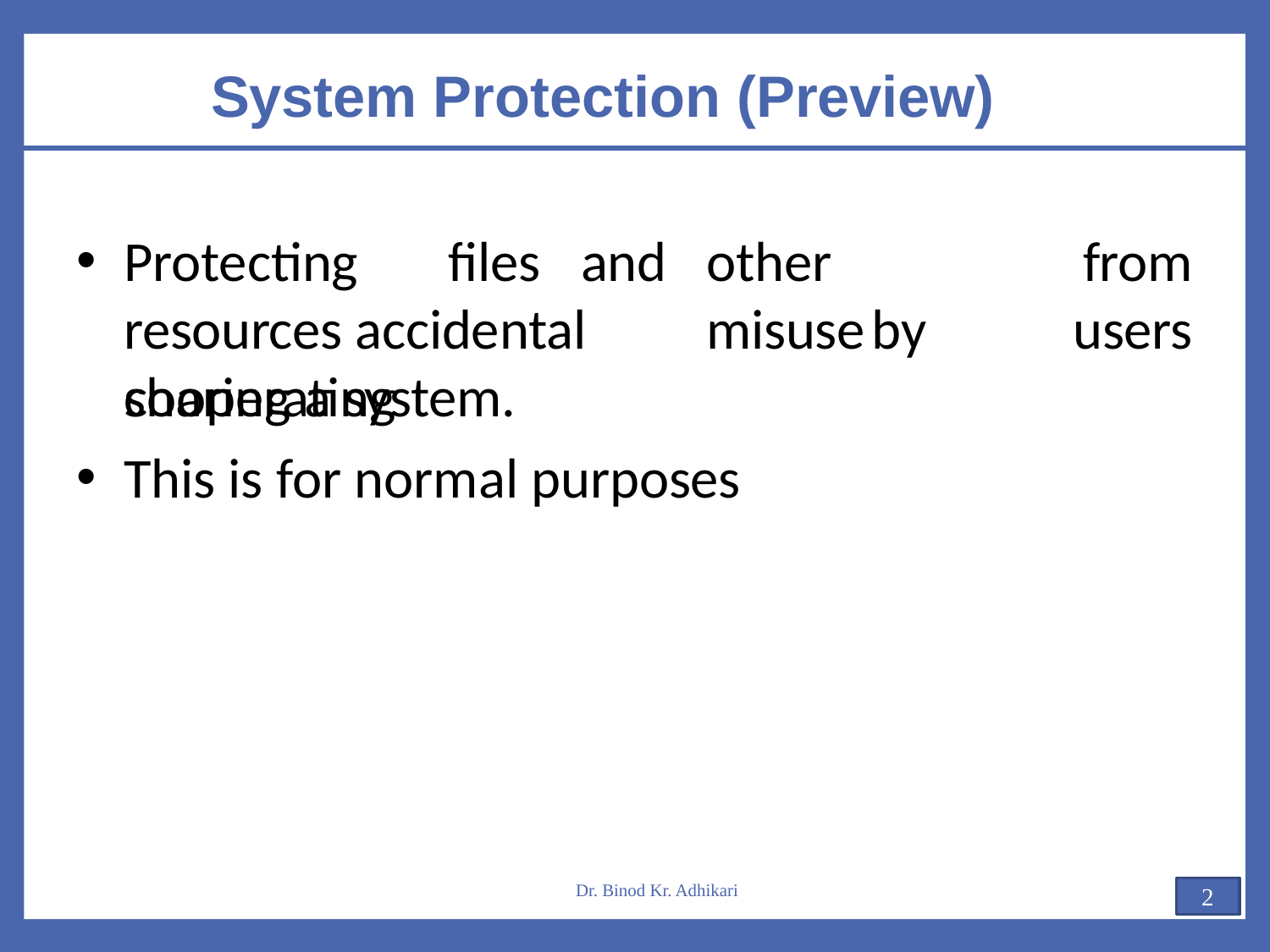

# System Protection (Preview)
Protecting	files	and		other	resources accidental		misuse	by	cooperating
from users
sharing a system.
This is for normal purposes
Dr. Binod Kr. Adhikari